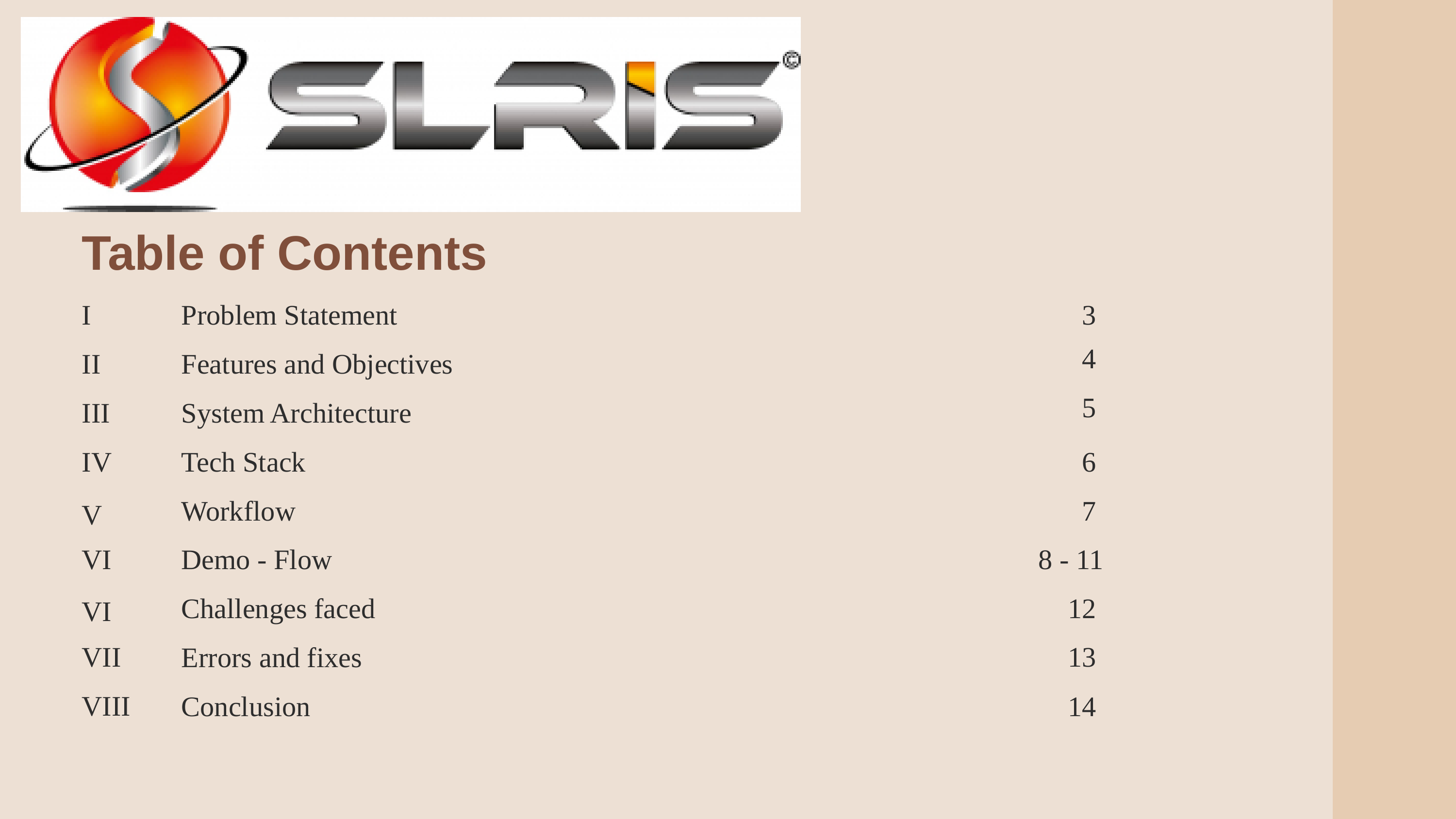

Table of Contents
I
Problem Statement
3
4
II
Features and Objectives
5
III
System Architecture
IV
Tech Stack
6
Workflow
7
V
VI
Demo - Flow
8 - 11
Challenges faced
12
VI
VII
13
Errors and fixes
VIII
Conclusion
14
2